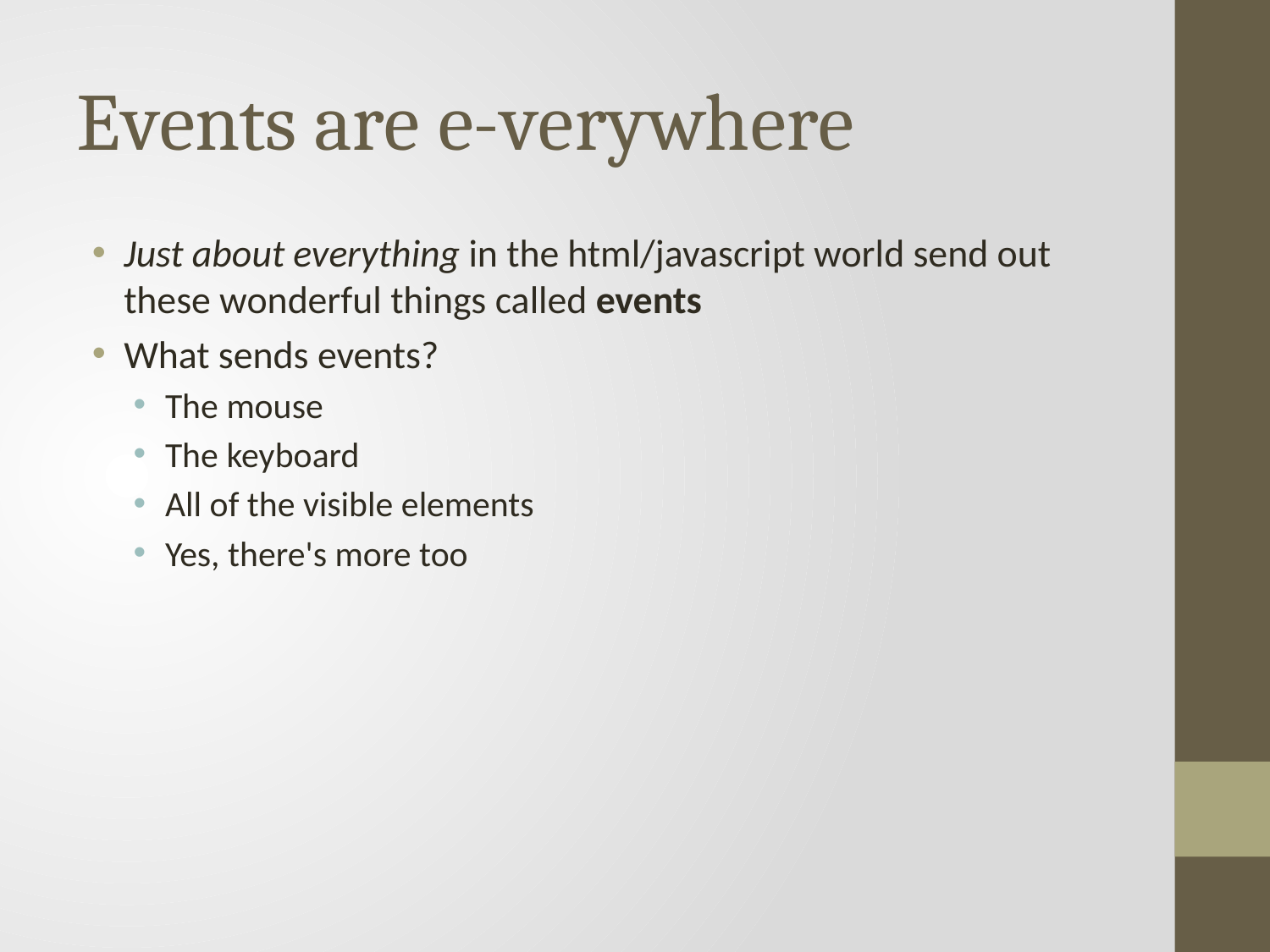

# Events are e-verywhere
Just about everything in the html/javascript world send out these wonderful things called events
What sends events?
The mouse
The keyboard
All of the visible elements
Yes, there's more too